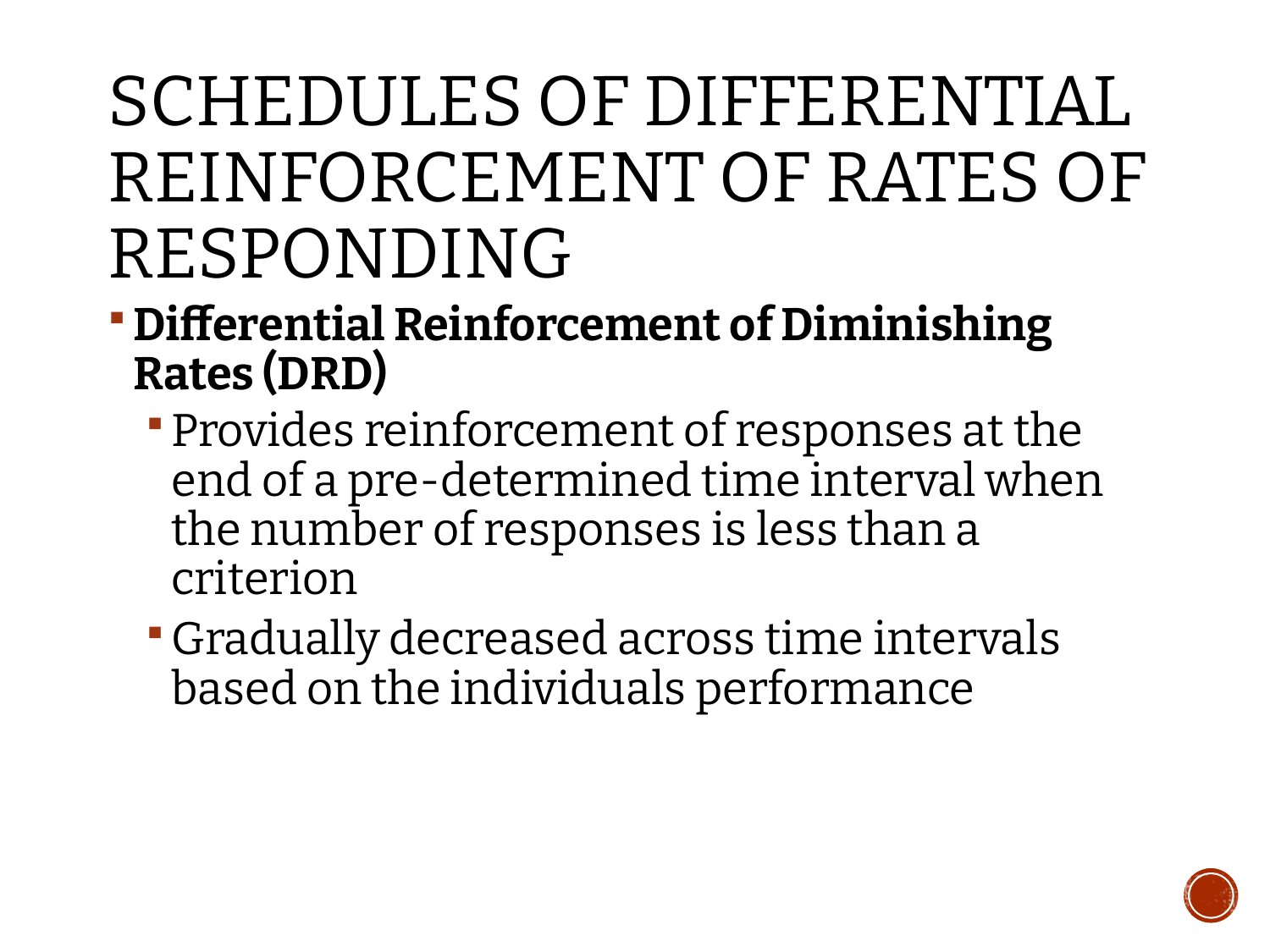

# Schedules of differential reinforcement of rates of responding
Differential Reinforcement of Diminishing Rates (DRD)
Provides reinforcement of responses at the end of a pre-determined time interval when the number of responses is less than a criterion
Gradually decreased across time intervals based on the individuals performance